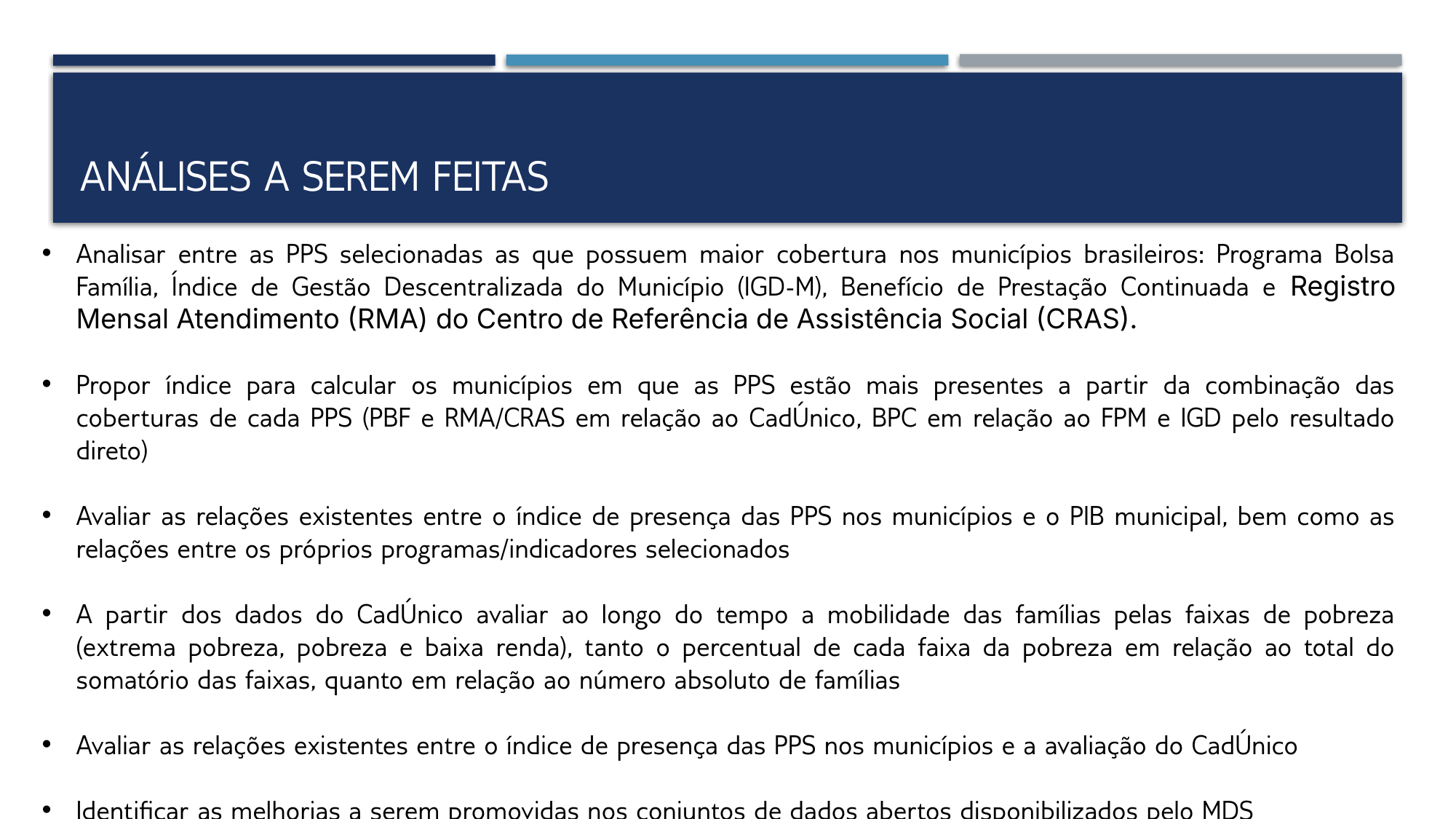

# Análises a serem feitas
Analisar entre as PPS selecionadas as que possuem maior cobertura nos municípios brasileiros: Programa Bolsa Família, Índice de Gestão Descentralizada do Município (IGD-M), Benefício de Prestação Continuada e Registro Mensal Atendimento (RMA) do Centro de Referência de Assistência Social (CRAS).

Propor índice para calcular os municípios em que as PPS estão mais presentes a partir da combinação das coberturas de cada PPS (PBF e RMA/CRAS em relação ao CadÚnico, BPC em relação ao FPM e IGD pelo resultado direto)

Avaliar as relações existentes entre o índice de presença das PPS nos municípios e o PIB municipal, bem como as relações entre os próprios programas/indicadores selecionados

A partir dos dados do CadÚnico avaliar ao longo do tempo a mobilidade das famílias pelas faixas de pobreza (extrema pobreza, pobreza e baixa renda), tanto o percentual de cada faixa da pobreza em relação ao total do somatório das faixas, quanto em relação ao número absoluto de famílias

Avaliar as relações existentes entre o índice de presença das PPS nos municípios e a avaliação do CadÚnico

Identificar as melhorias a serem promovidas nos conjuntos de dados abertos disponibilizados pelo MDS